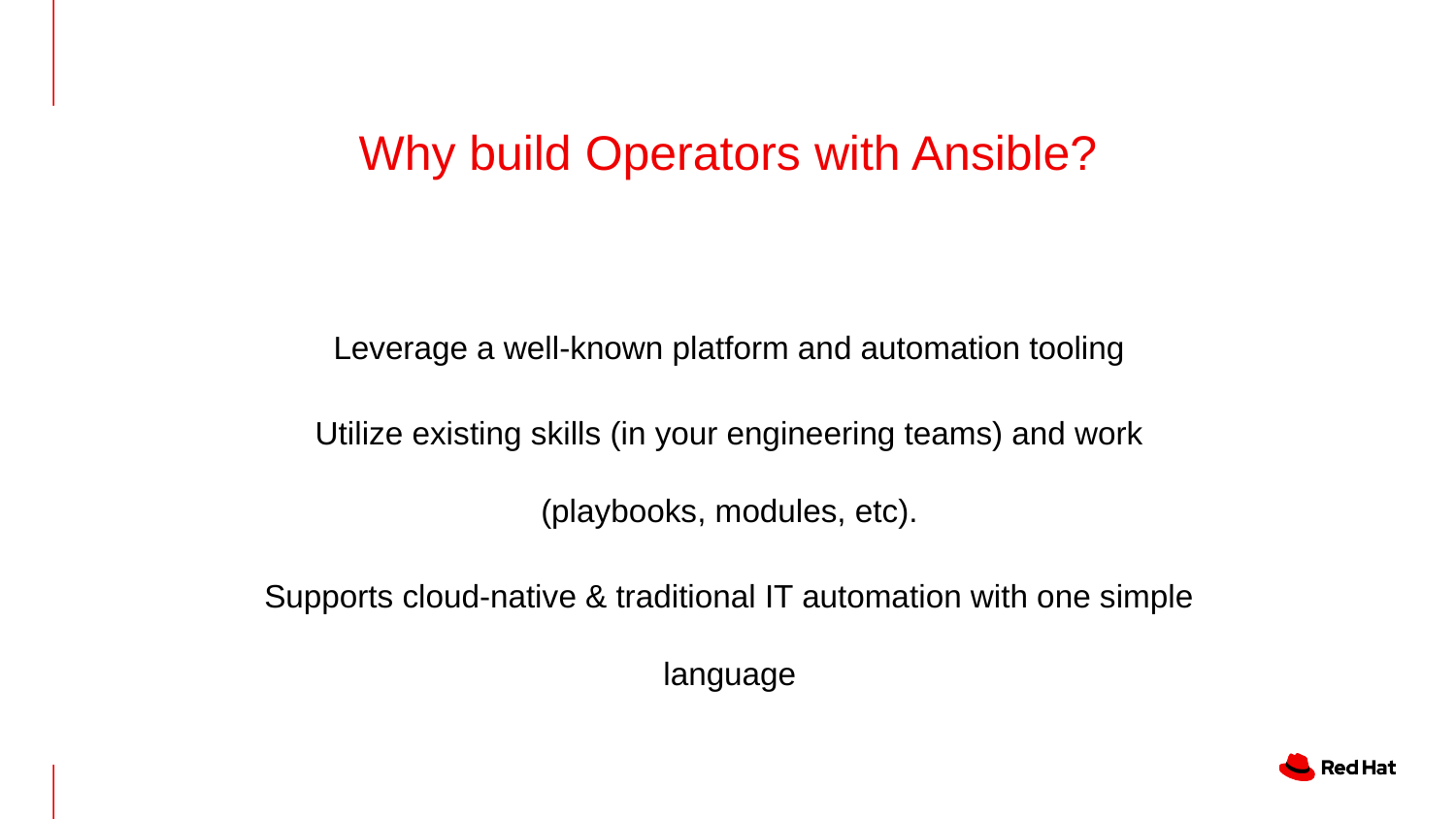

# Why build Operators with Ansible?

Leverage a well-known platform and automation tooling
Utilize existing skills (in your engineering teams) and work (playbooks, modules, etc).
Supports cloud-native & traditional IT automation with one simple language